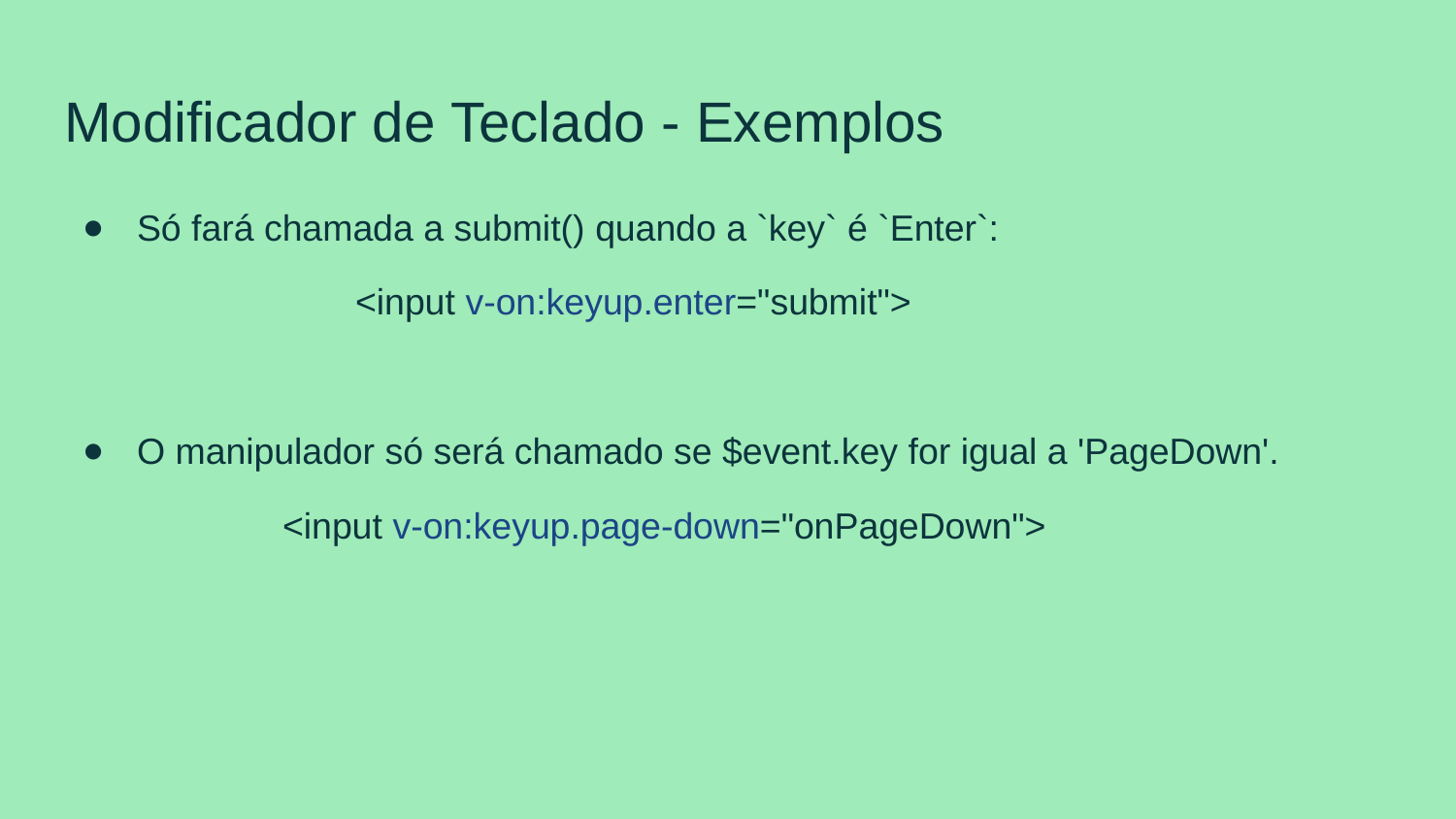

# Modificador de Teclado - Exemplos
Só fará chamada a submit() quando a `key` é `Enter`:
<input v-on:keyup.enter="submit">

O manipulador só será chamado se $event.key for igual a 'PageDown'.
<input v-on:keyup.page-down="onPageDown">